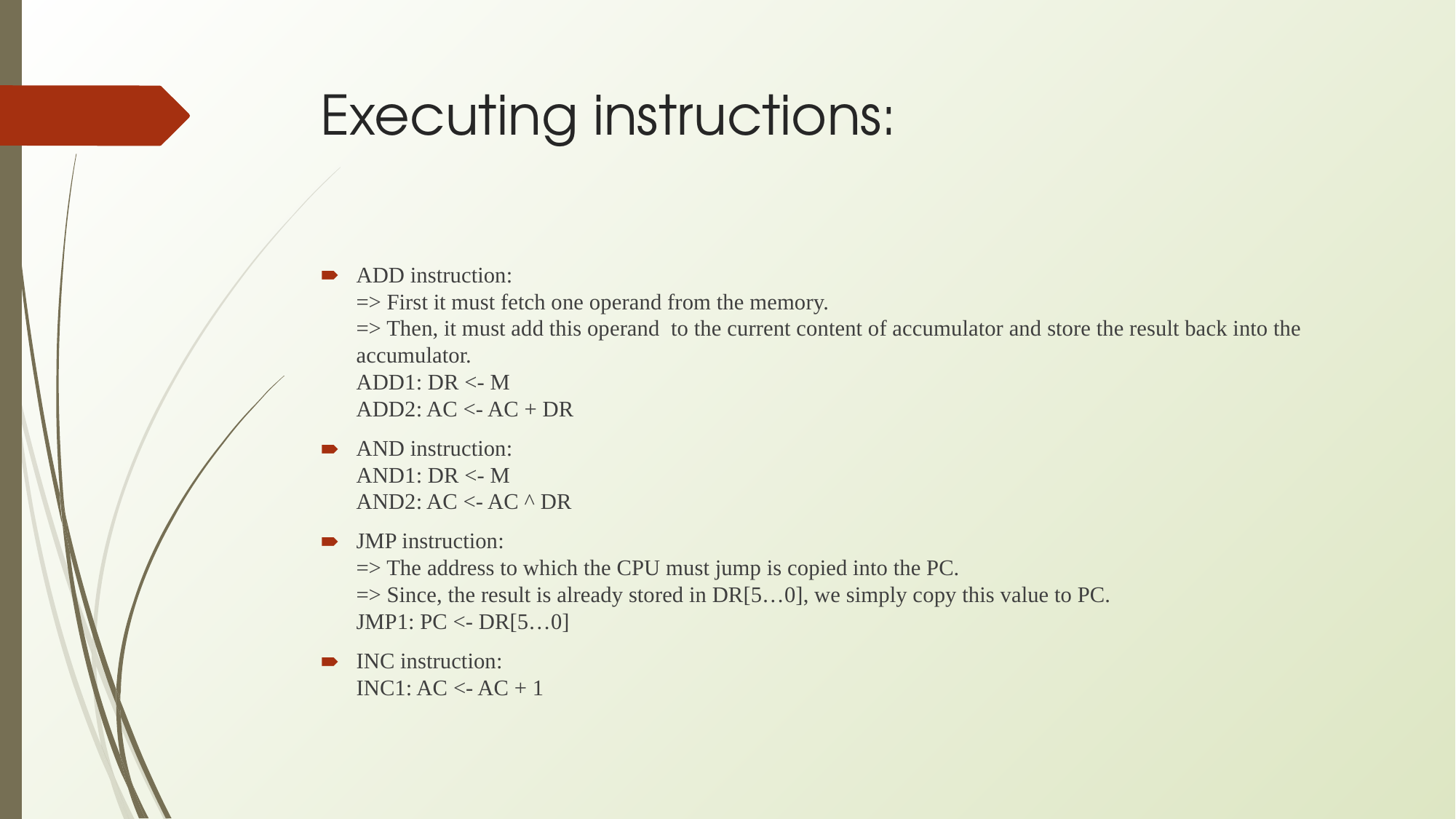

# Executing instructions:
ADD instruction:
=> First it must fetch one operand from the memory.
=> Then, it must add this operand  to the current content of accumulator and store the result back into the accumulator.
ADD1: DR <- M
ADD2: AC <- AC + DR
AND instruction:
AND1: DR <- M
AND2: AC <- AC ^ DR
JMP instruction:
=> The address to which the CPU must jump is copied into the PC.
=> Since, the result is already stored in DR[5…0], we simply copy this value to PC.
JMP1: PC <- DR[5…0]
INC instruction:
INC1: AC <- AC + 1